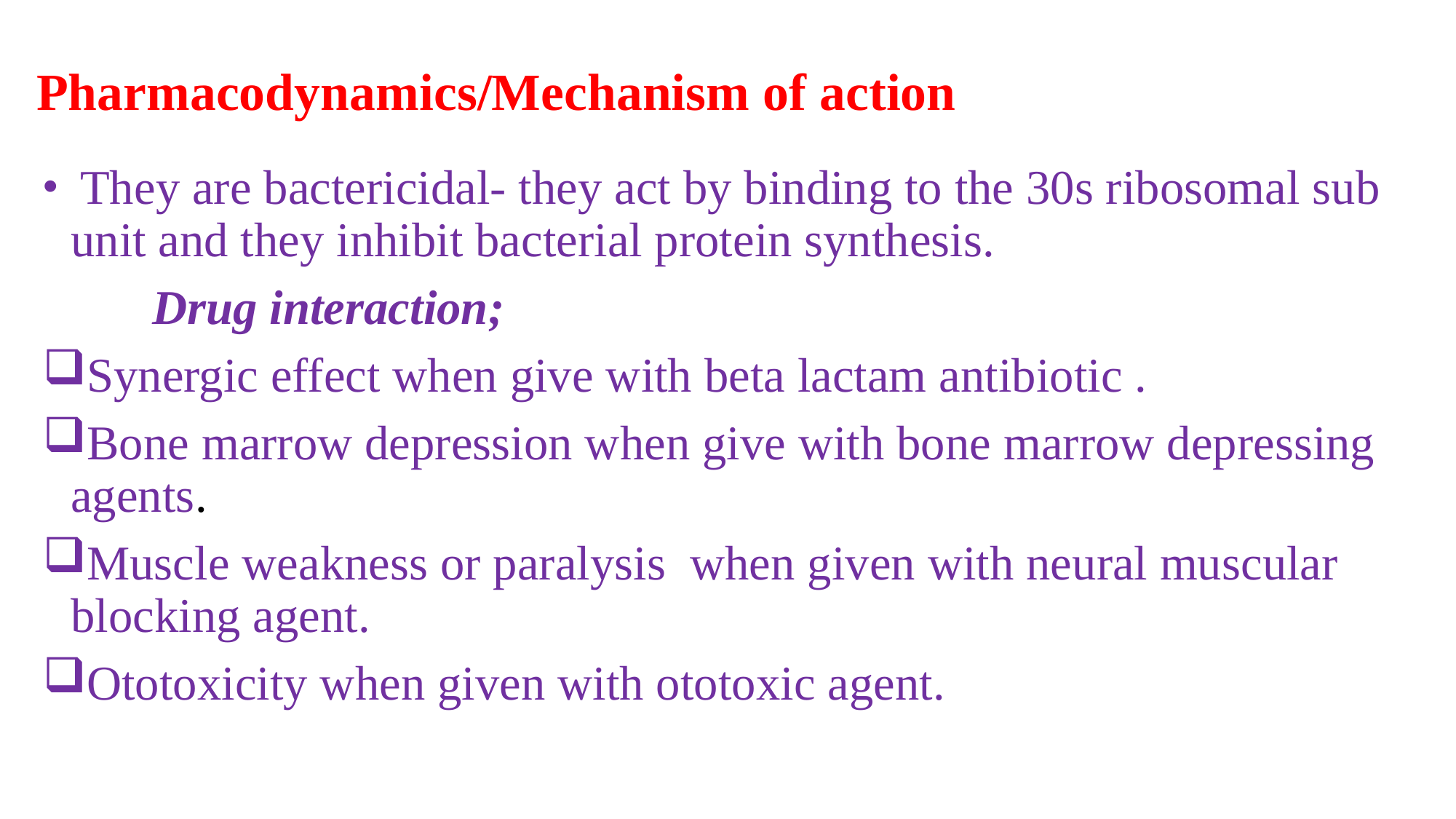

# Pharmacodynamics/Mechanism of action
 They are bactericidal- they act by binding to the 30s ribosomal sub unit and they inhibit bacterial protein synthesis.
	Drug interaction;
Synergic effect when give with beta lactam antibiotic .
Bone marrow depression when give with bone marrow depressing agents.
Muscle weakness or paralysis  when given with neural muscular blocking agent.
Ototoxicity when given with ototoxic agent.